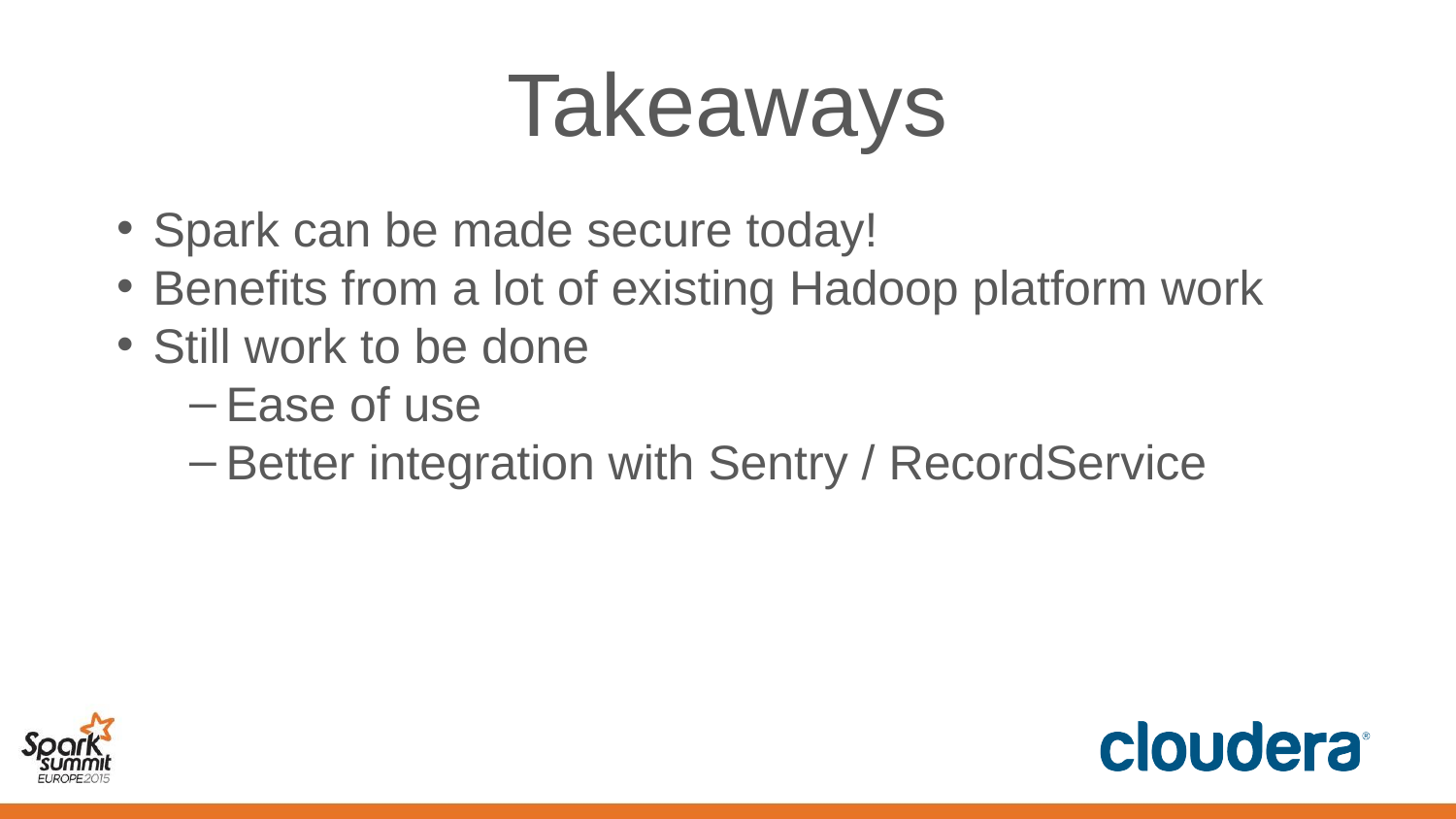

# Takeaways
Spark can be made secure today!
Benefits from a lot of existing Hadoop platform work
Still work to be done
Ease of use
Better integration with Sentry / RecordService